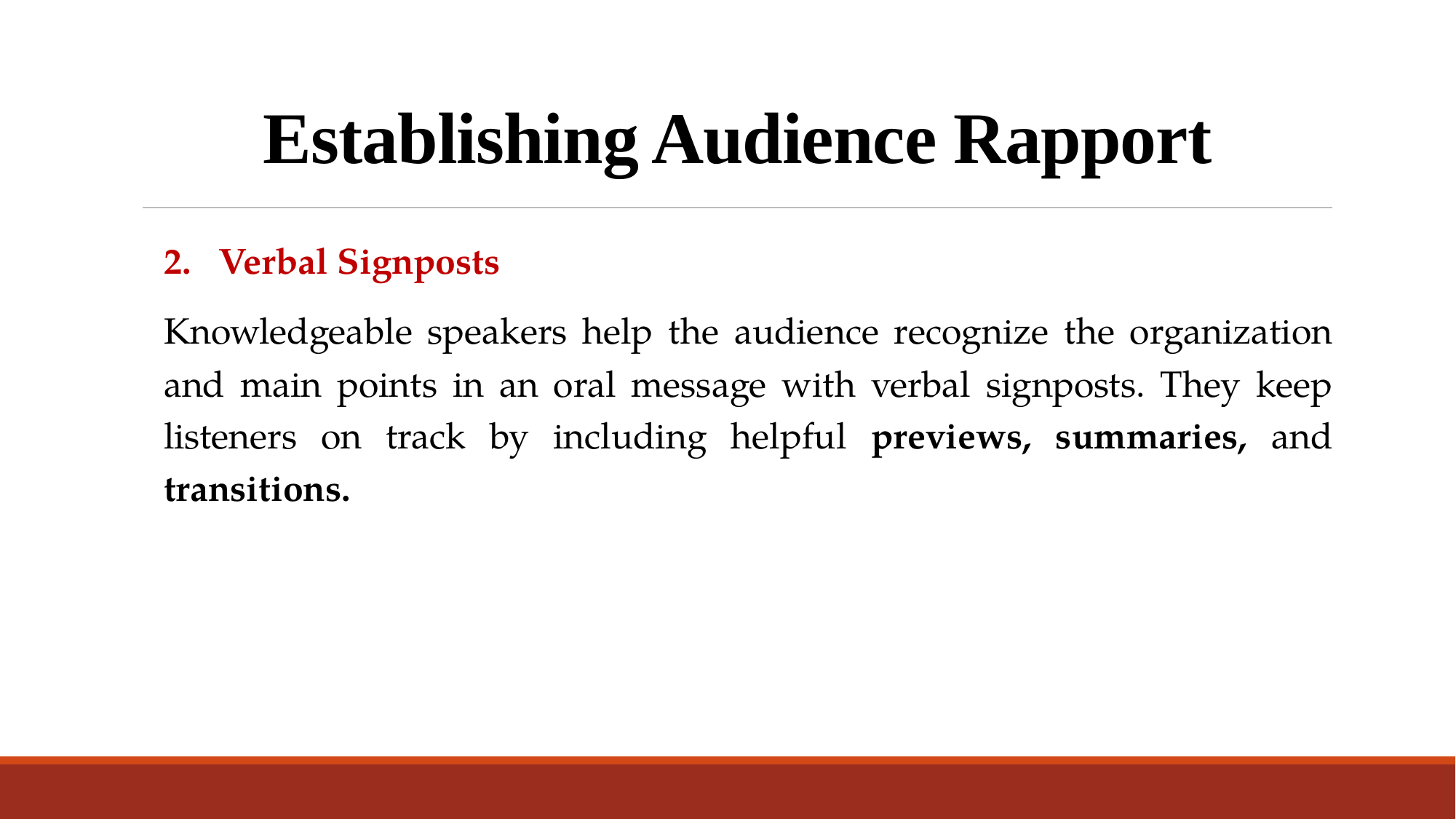

# Establishing Audience Rapport
Verbal Signposts
Knowledgeable speakers help the audience recognize the organization and main points in an oral message with verbal signposts. They keep listeners on track by including helpful previews, summaries, and transitions.